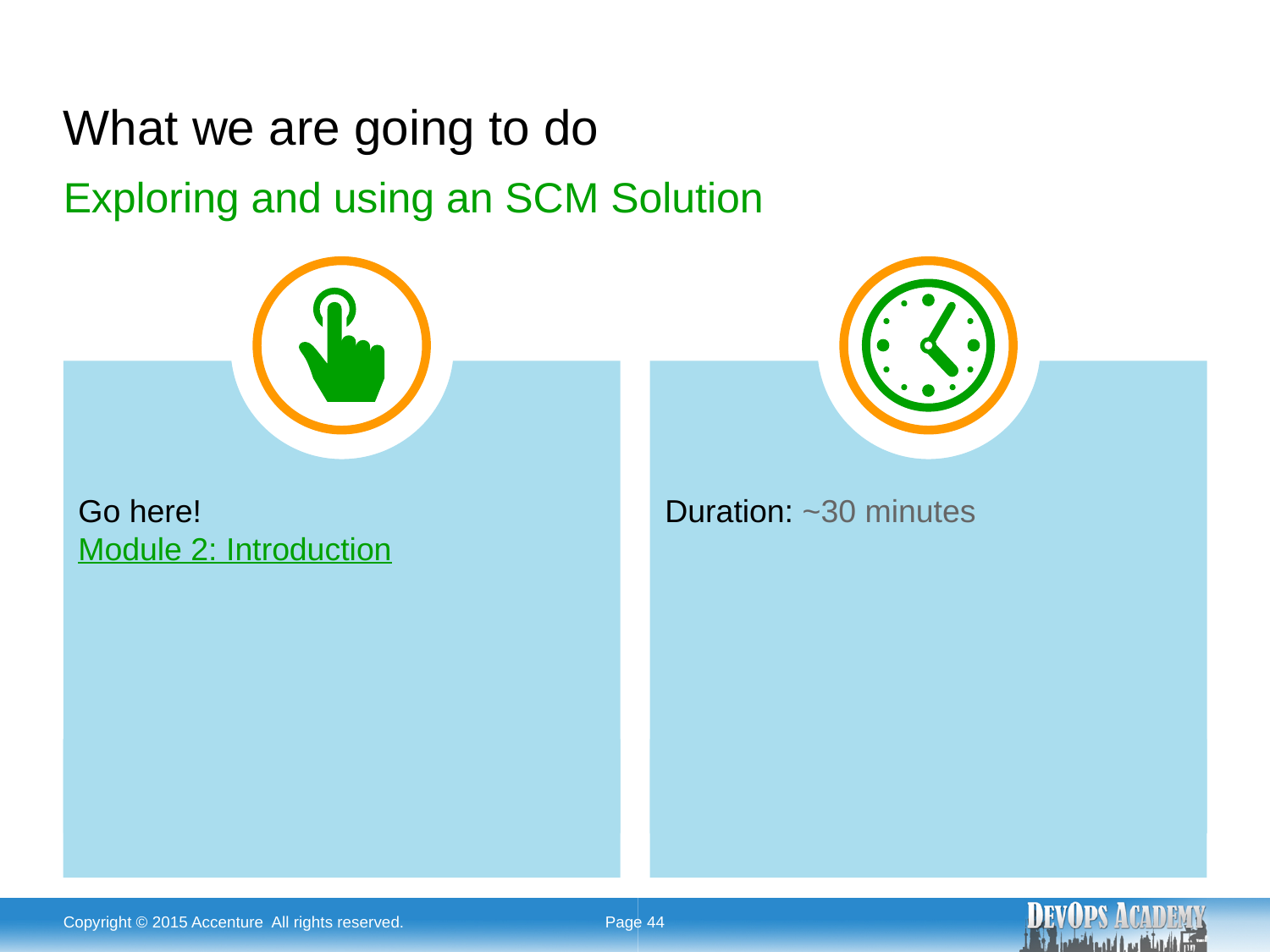

# What we are going to do
Exploring and using an SCM Solution

Go here!
Module 2: Introduction

Duration: ~30 minutes

Copyright © 2015 Accenture  All rights reserved.
Page 44